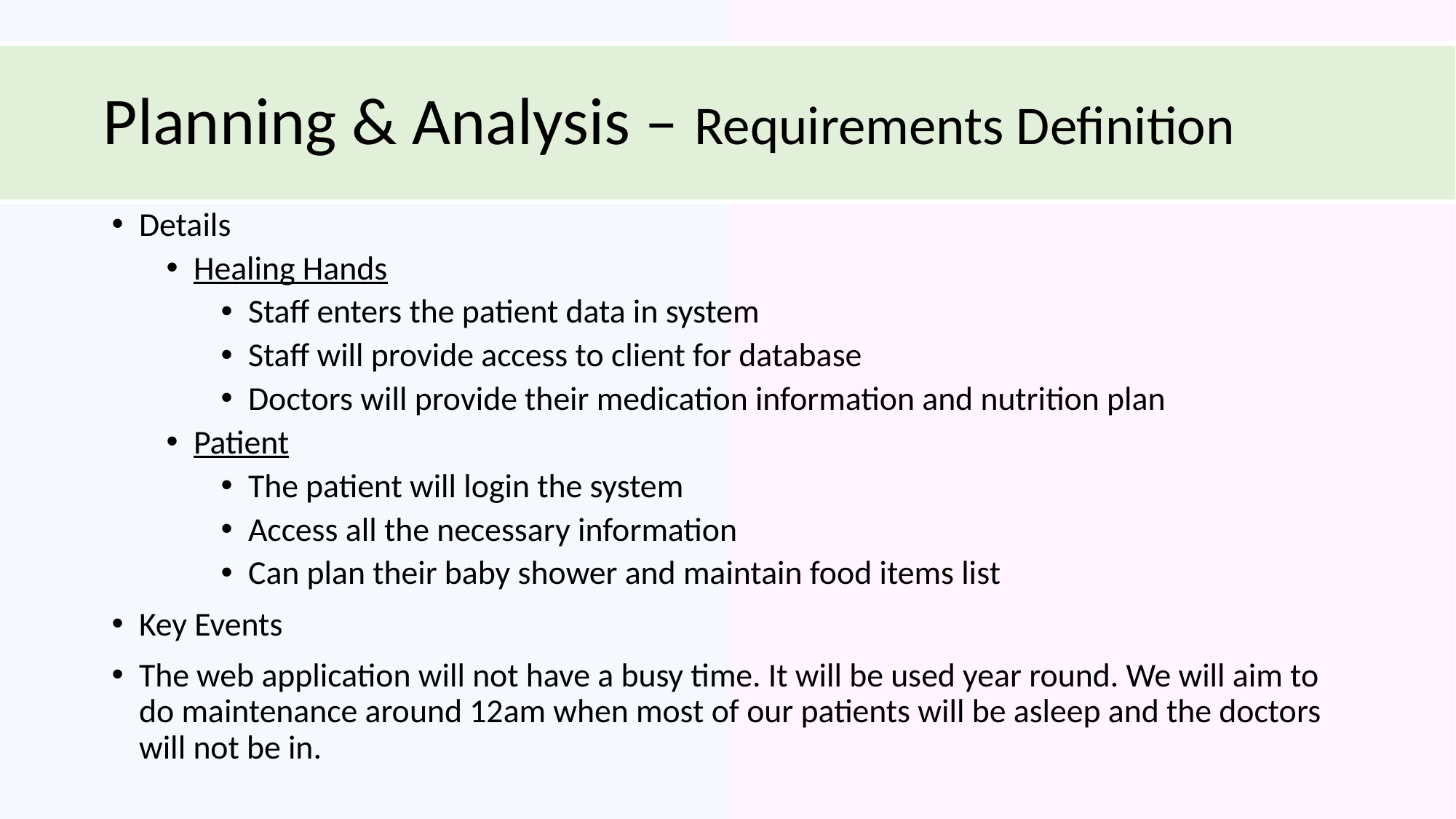

# Planning & Analysis – Requirements Definition
Details
Healing Hands
Staff enters the patient data in system
Staff will provide access to client for database
Doctors will provide their medication information and nutrition plan
Patient
The patient will login the system
Access all the necessary information
Can plan their baby shower and maintain food items list
Key Events
The web application will not have a busy time. It will be used year round. We will aim to do maintenance around 12am when most of our patients will be asleep and the doctors will not be in.